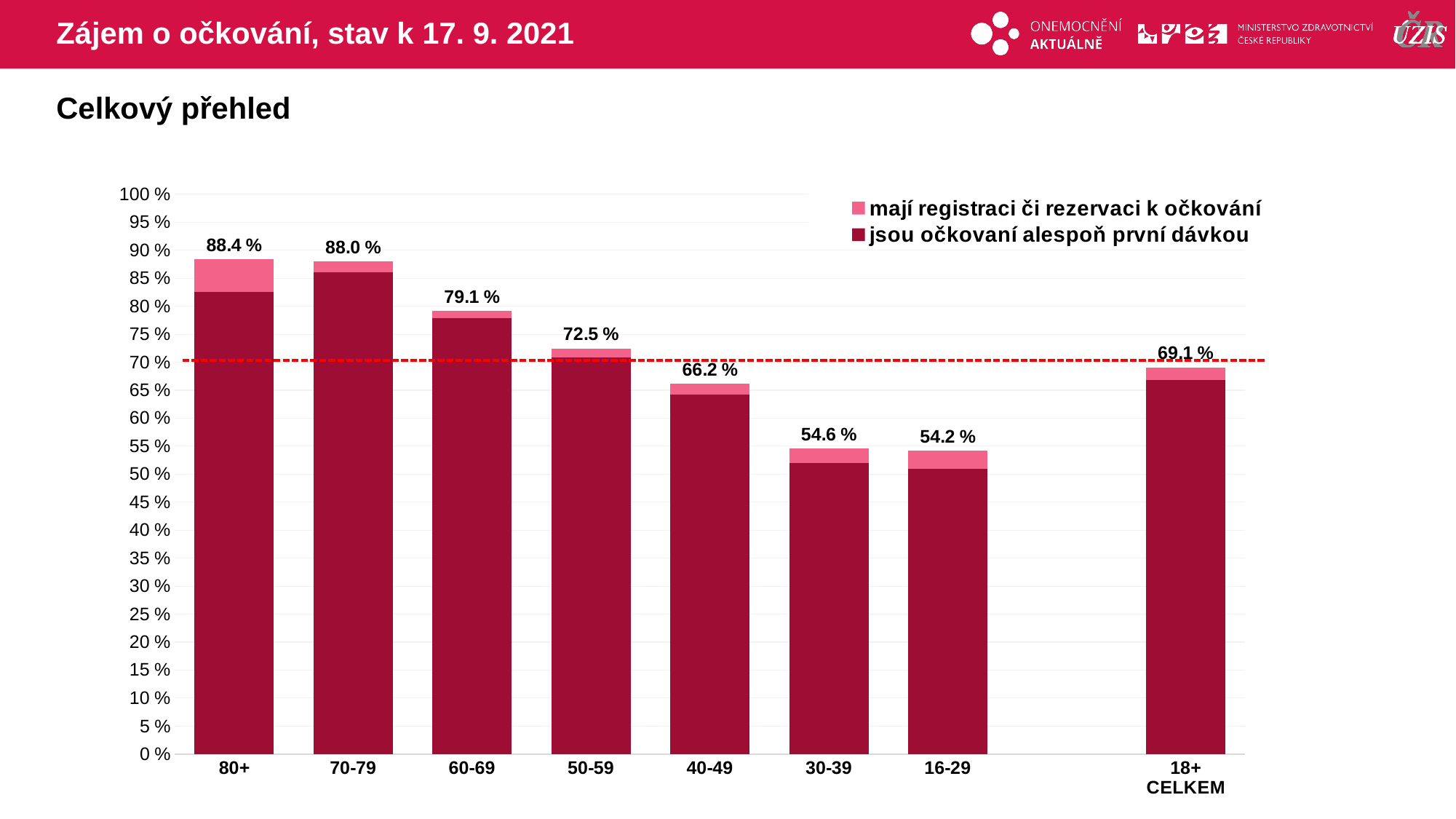

# Zájem o očkování, stav k 17. 9. 2021
Celkový přehled

### Chart

| Category | mají registraci či rezervaci k očkování | jsou očkovaní alespoň první dávkou |
|---|---|---|
| 80+ | 88.43509 | 82.5198983 |
| 70-79 | 87.98328 | 86.1089122 |
| 60-69 | 79.14573 | 77.9011667 |
| 50-59 | 72.47049 | 70.8585143 |
| 40-49 | 66.16067 | 64.2764514 |
| 30-39 | 54.56668 | 51.9329376 |
| 16-29 | 54.17208 | 50.8939144 |
|  | None | None |
| 18+ CELKEM | 69.08722 | 66.792765 |